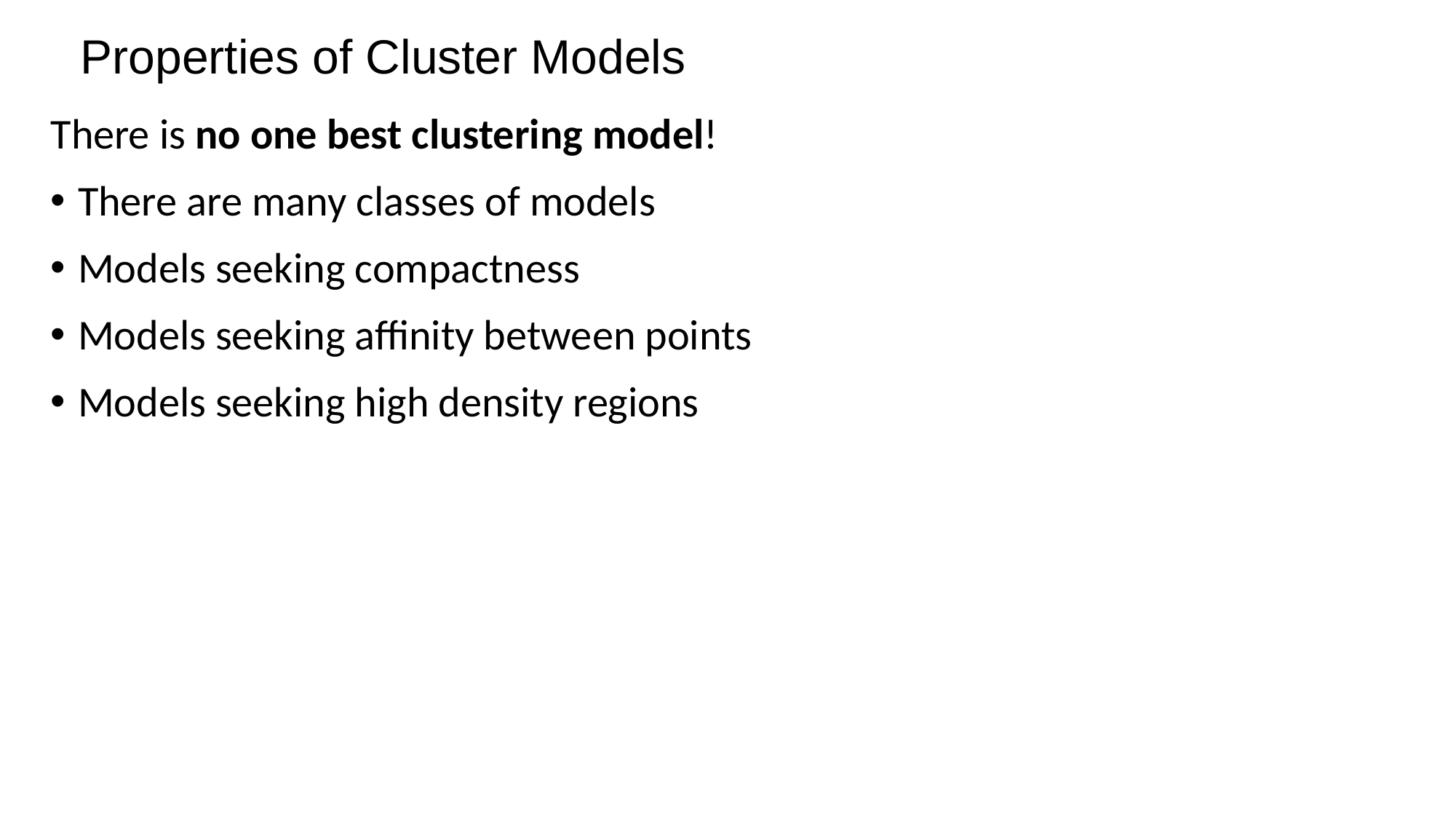

# Properties of Cluster Models
There is no one best clustering model!
There are many classes of models
Models seeking compactness
Models seeking affinity between points
Models seeking high density regions